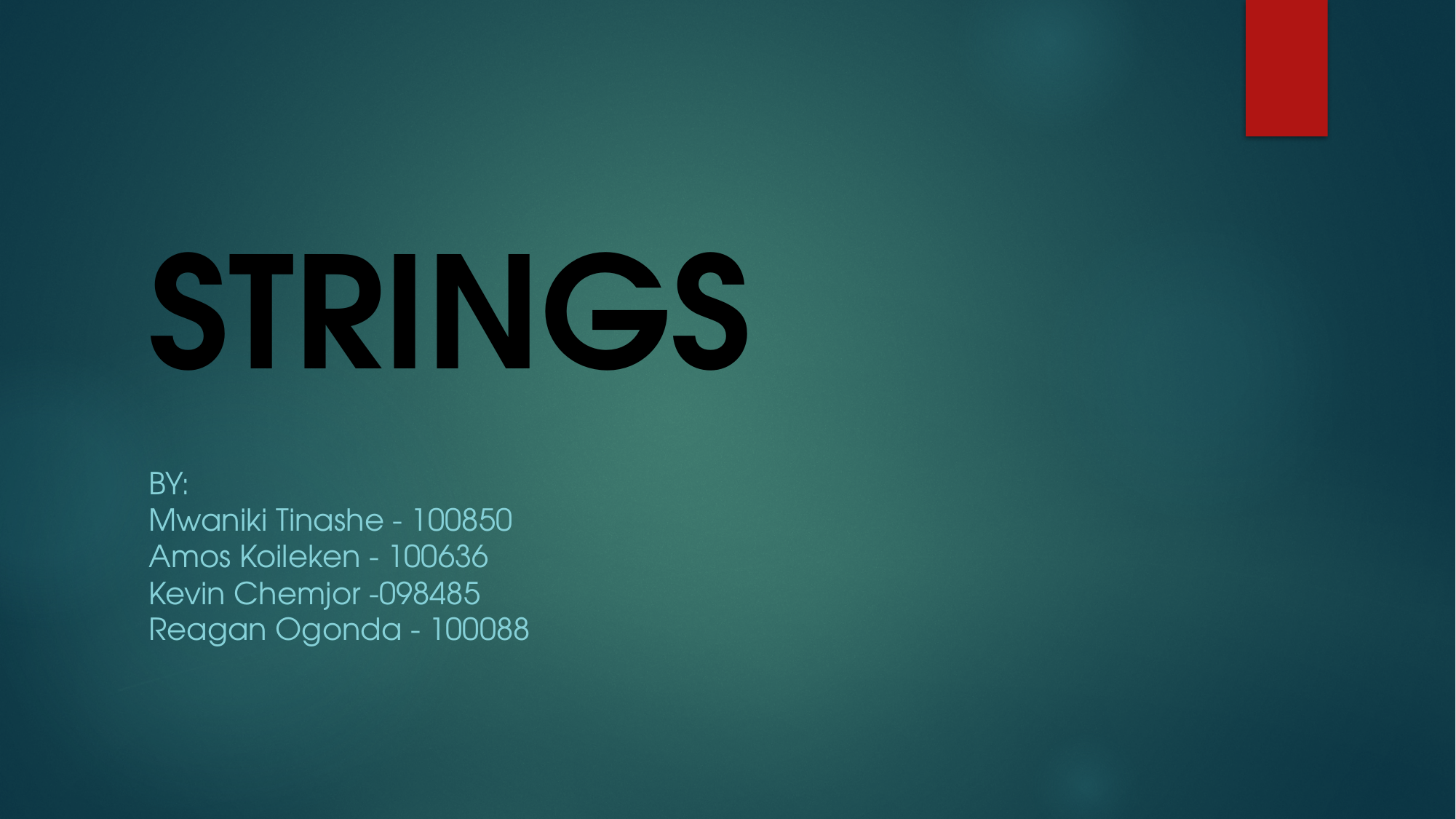

# STRINGS
BY:
Mwaniki Tinashe - 100850
Amos Koileken - 100636
Kevin Chemjor -098485
Reagan Ogonda - 100088